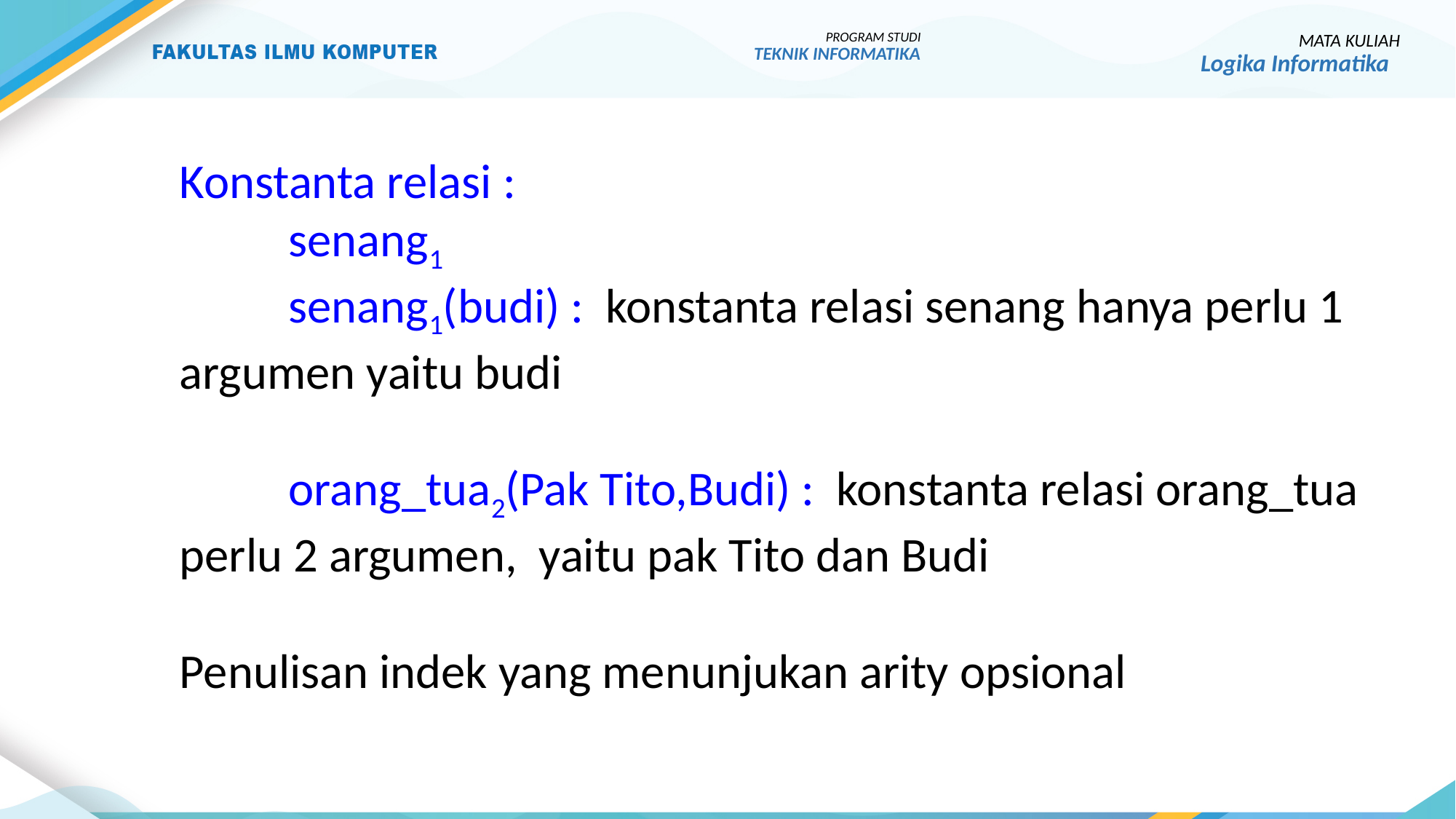

PROGRAM STUDI
TEKNIK INFORMATIKA
MATA KULIAH
Logika Informatika
Konstanta relasi :
	senang1
	senang1(budi) :  konstanta relasi senang hanya perlu 1 argumen yaitu budi

	orang_tua2(Pak Tito,Budi) :  konstanta relasi orang_tua perlu 2 argumen,  yaitu pak Tito dan Budi

Penulisan indek yang menunjukan arity opsional